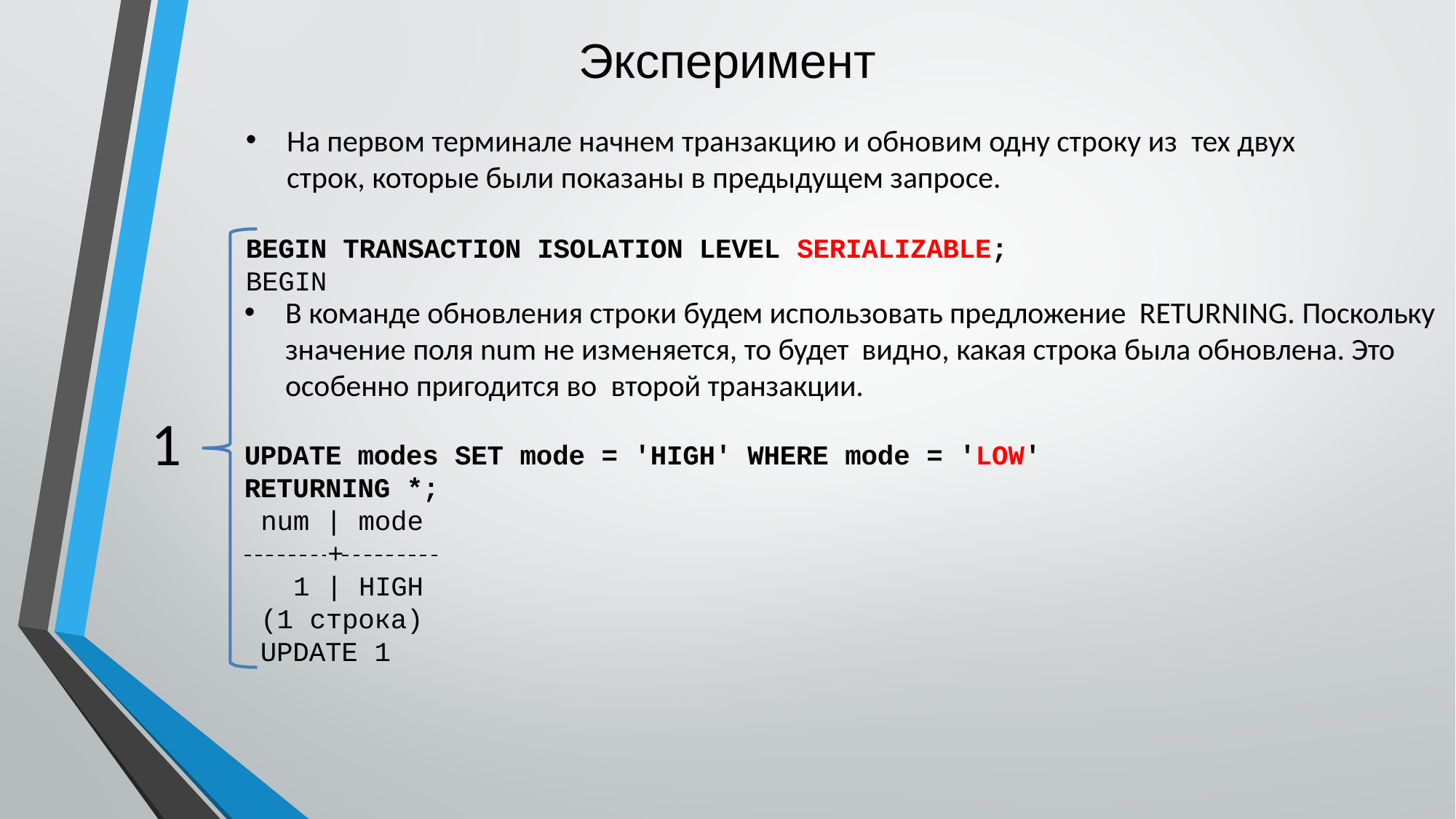

# Эксперимент
На первом терминале начнем транзакцию и обновим одну строку из  тех двух строк, которые были показаны в предыдущем запросе.

BEGIN TRANSACTION ISOLATION LEVEL SERIALIZABLE;
BEGIN

В команде обновления строки будем использовать предложение  RETURNING. Поскольку значение поля num не изменяется, то будет  видно, какая строка была обновлена. Это особенно пригодится во  второй транзакции.
1
UPDATE modes SET mode = 'HIGH' WHERE mode = 'LOW'
RETURNING *;
num | mode
 	+
1 | HIGH  (1 строка)  UPDATE 1